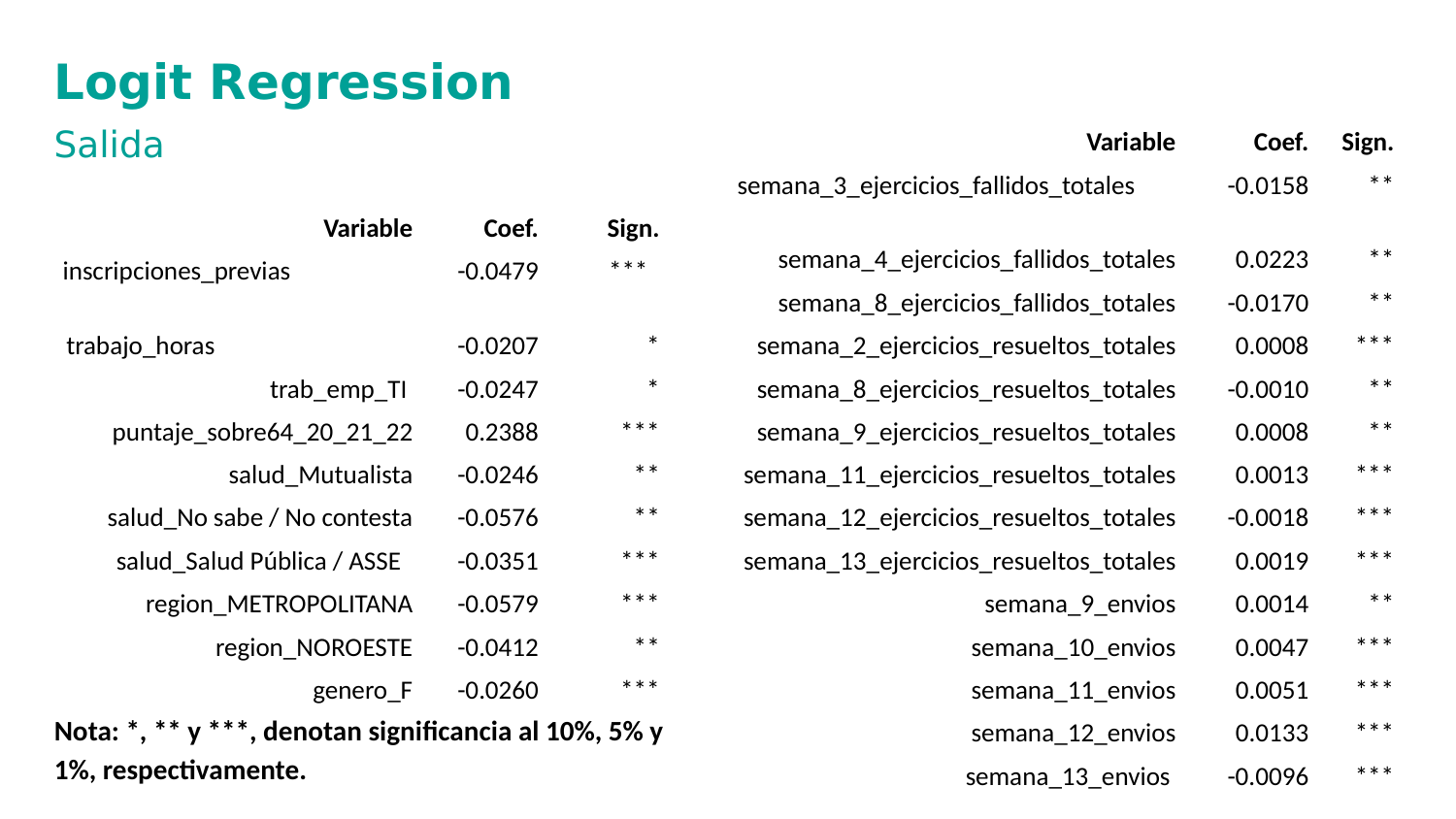

Logit Regression
Salida
| Variable | Coef. | Sign. |
| --- | --- | --- |
| semana\_3\_ejercicios\_fallidos\_totales | -0.0158 | \*\* |
| semana\_4\_ejercicios\_fallidos\_totales | 0.0223 | \*\* |
| semana\_8\_ejercicios\_fallidos\_totales | -0.0170 | \*\* |
| semana\_2\_ejercicios\_resueltos\_totales | 0.0008 | \*\*\* |
| semana\_8\_ejercicios\_resueltos\_totales | -0.0010 | \*\* |
| semana\_9\_ejercicios\_resueltos\_totales | 0.0008 | \*\* |
| semana\_11\_ejercicios\_resueltos\_totales | 0.0013 | \*\*\* |
| semana\_12\_ejercicios\_resueltos\_totales | -0.0018 | \*\*\* |
| semana\_13\_ejercicios\_resueltos\_totales | 0.0019 | \*\*\* |
| semana\_9\_envios | 0.0014 | \*\* |
| semana\_10\_envios | 0.0047 | \*\*\* |
| semana\_11\_envios | 0.0051 | \*\*\* |
| semana\_12\_envios | 0.0133 | \*\*\* |
| semana\_13\_envios | -0.0096 | \*\*\* |
| Variable | Coef. | Sign. |
| --- | --- | --- |
| inscripciones\_previas | -0.0479 | \*\*\* |
| trabajo\_horas | -0.0207 | \* |
| trab\_emp\_TI | -0.0247 | \* |
| puntaje\_sobre64\_20\_21\_22 | 0.2388 | \*\*\* |
| salud\_Mutualista | -0.0246 | \*\* |
| salud\_No sabe / No contesta | -0.0576 | \*\* |
| salud\_Salud Pública / ASSE | -0.0351 | \*\*\* |
| region\_METROPOLITANA | -0.0579 | \*\*\* |
| region\_NOROESTE | -0.0412 | \*\* |
| genero\_F | -0.0260 | \*\*\* |
Nota: *, ** y ***, denotan significancia al 10%, 5% y 1%, respectivamente.